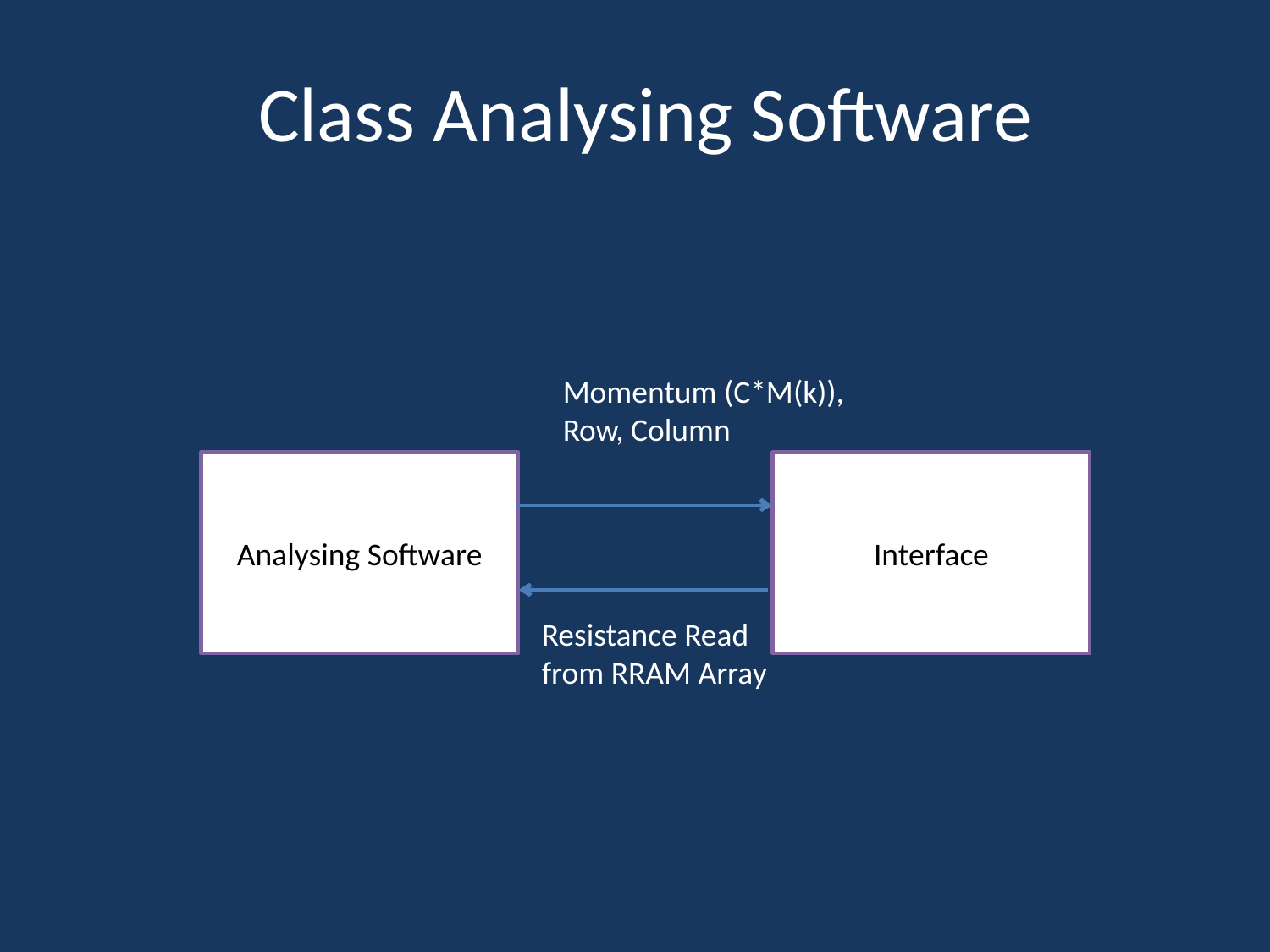

# Class Analysing Software
Momentum (C*M(k)),
Row, Column
Analysing Software
Interface
Resistance Read from RRAM Array